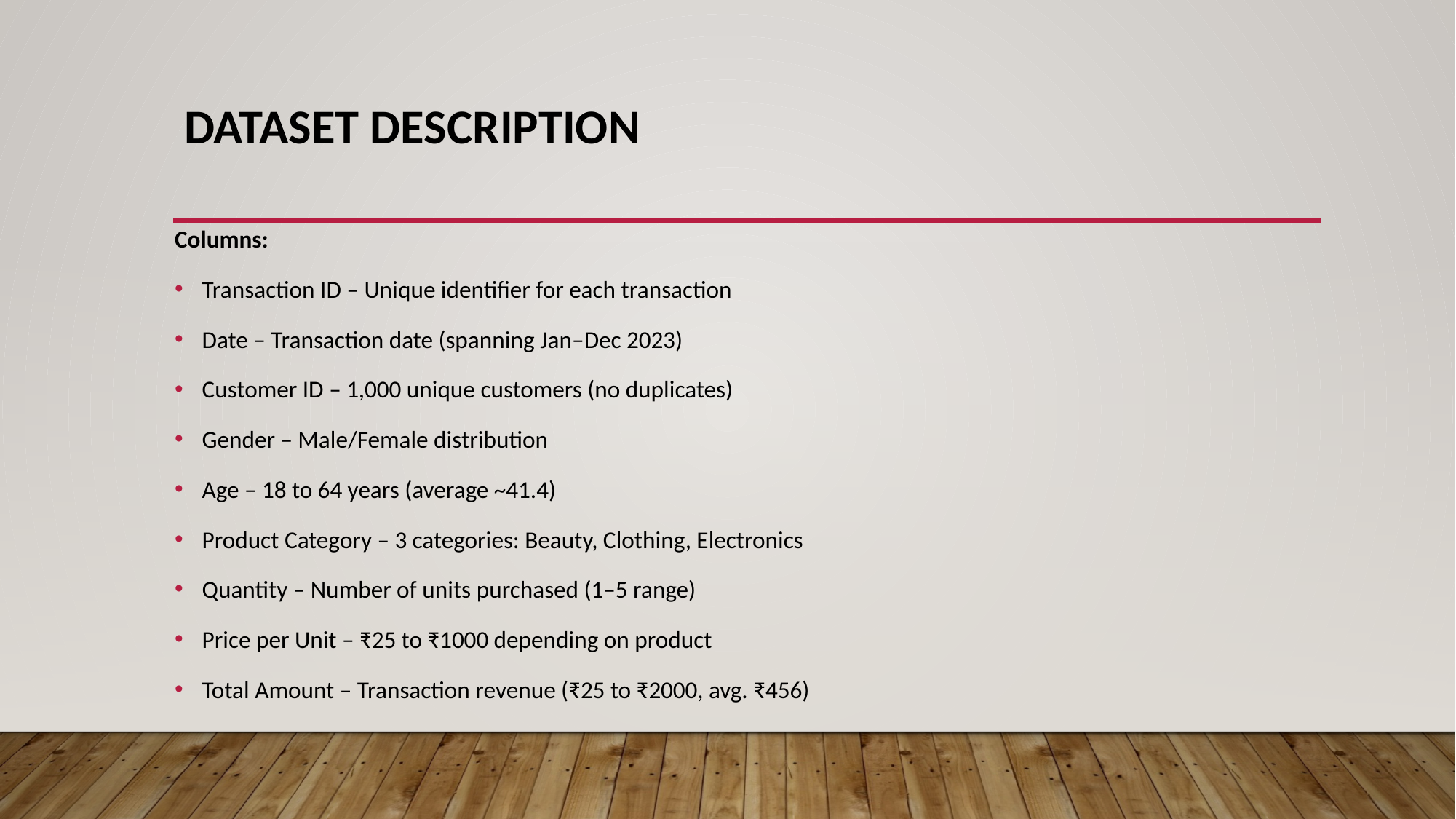

# Dataset Description
Columns:
Transaction ID – Unique identifier for each transaction
Date – Transaction date (spanning Jan–Dec 2023)
Customer ID – 1,000 unique customers (no duplicates)
Gender – Male/Female distribution
Age – 18 to 64 years (average ~41.4)
Product Category – 3 categories: Beauty, Clothing, Electronics
Quantity – Number of units purchased (1–5 range)
Price per Unit – ₹25 to ₹1000 depending on product
Total Amount – Transaction revenue (₹25 to ₹2000, avg. ₹456)